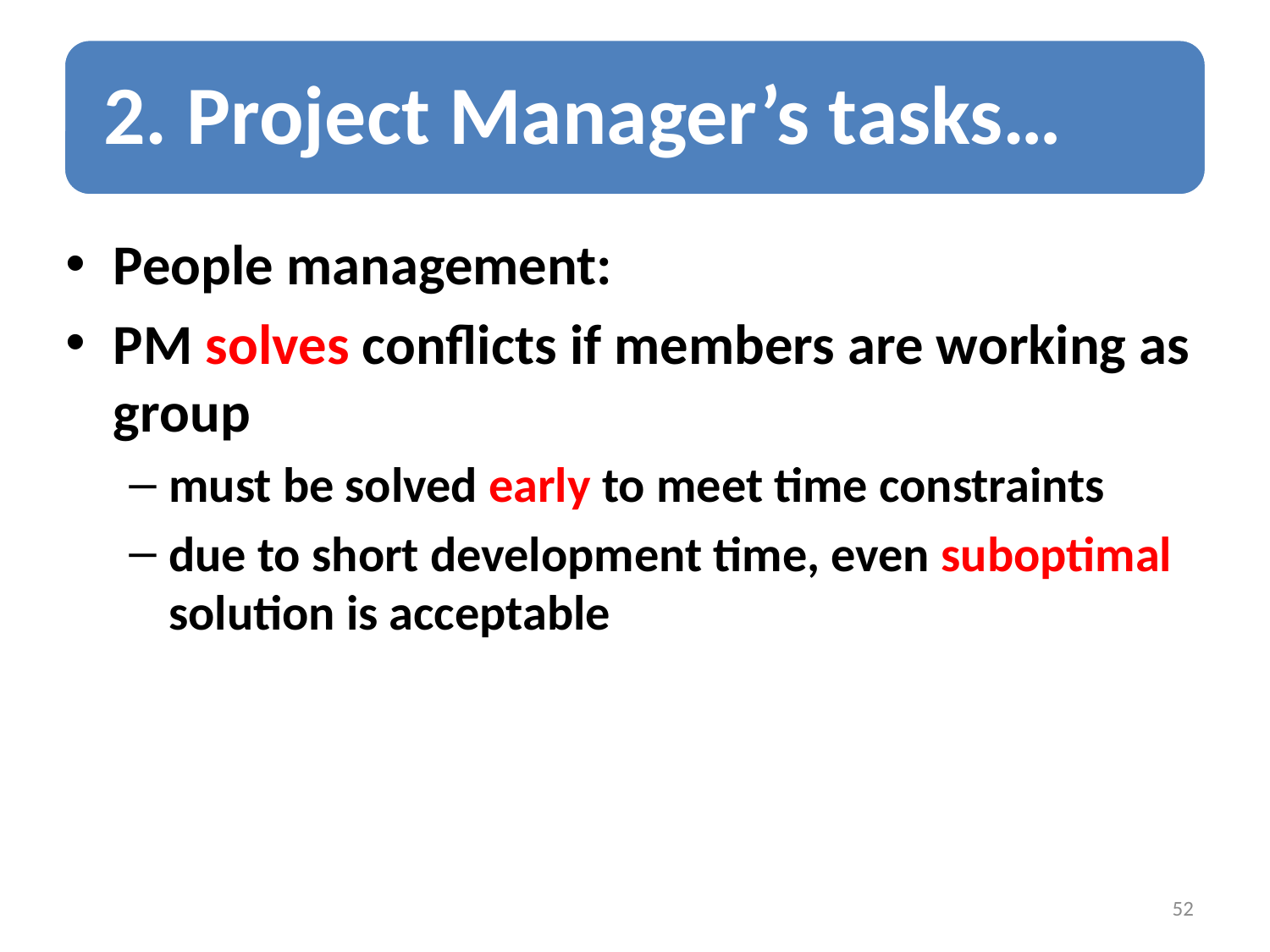

2. Project Manager’s tasks…
People management:
PM solves conflicts if members are working as group
must be solved early to meet time constraints
due to short development time, even suboptimal solution is acceptable
52